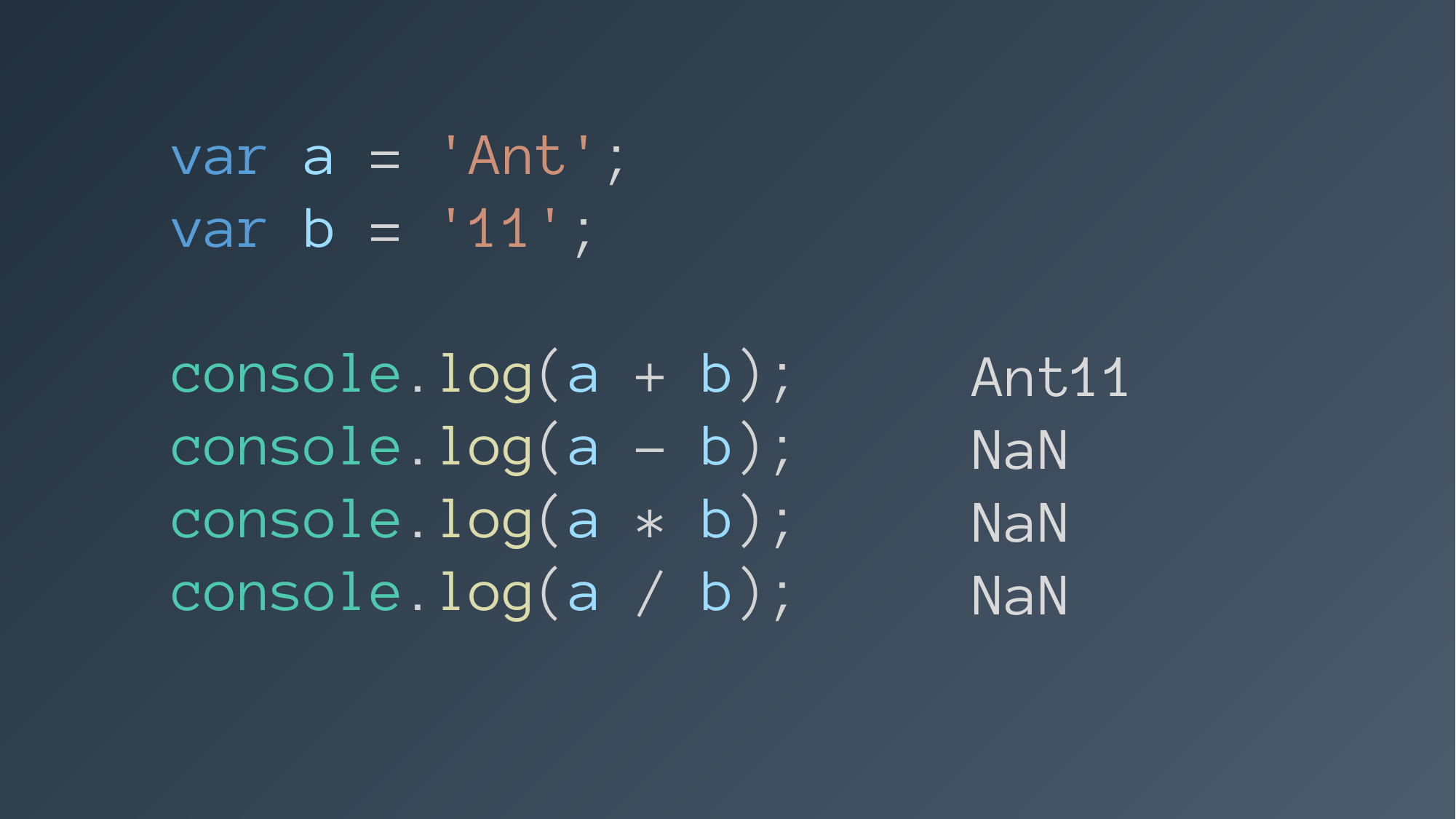

var a = 'Ant';
var b = '11';
console.log(a + b);
console.log(a - b);
console.log(a * b);
console.log(a / b);
Ant11
NaN
NaN
NaN